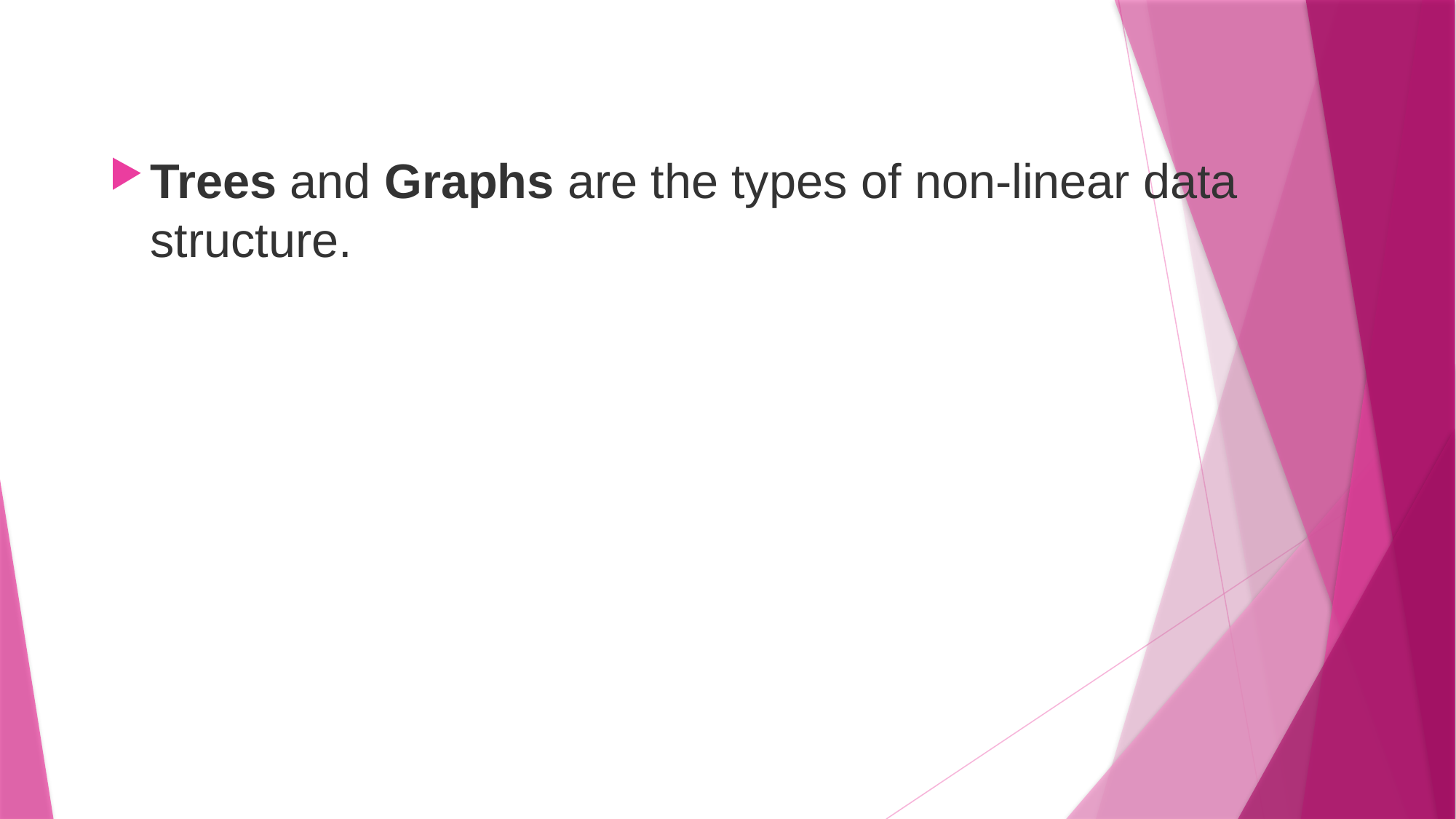

Trees and Graphs are the types of non-linear data structure.